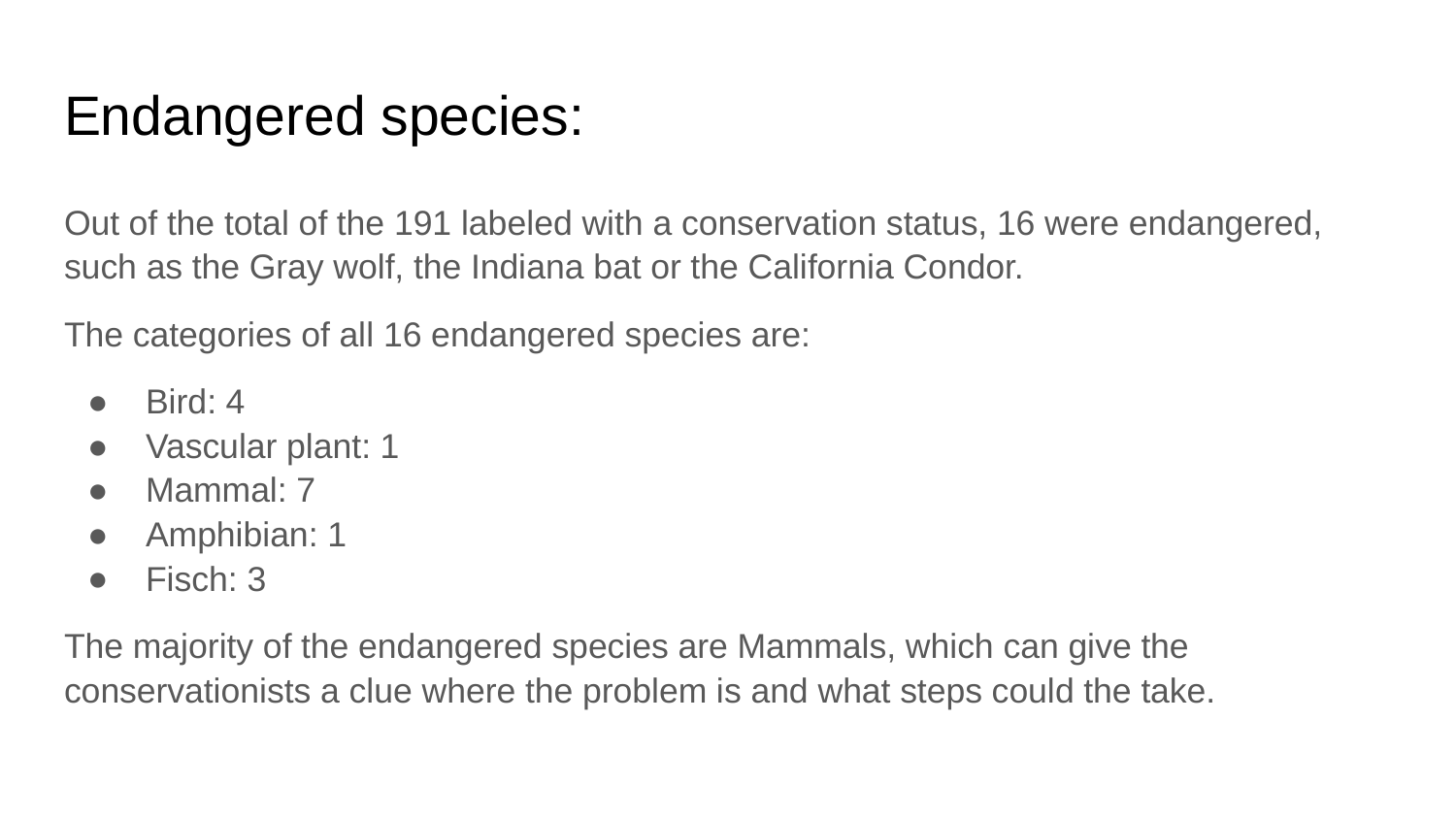

# Endangered species:
Out of the total of the 191 labeled with a conservation status, 16 were endangered, such as the Gray wolf, the Indiana bat or the California Condor.
The categories of all 16 endangered species are:
Bird: 4
Vascular plant: 1
Mammal: 7
Amphibian: 1
Fisch: 3
The majority of the endangered species are Mammals, which can give the conservationists a clue where the problem is and what steps could the take.